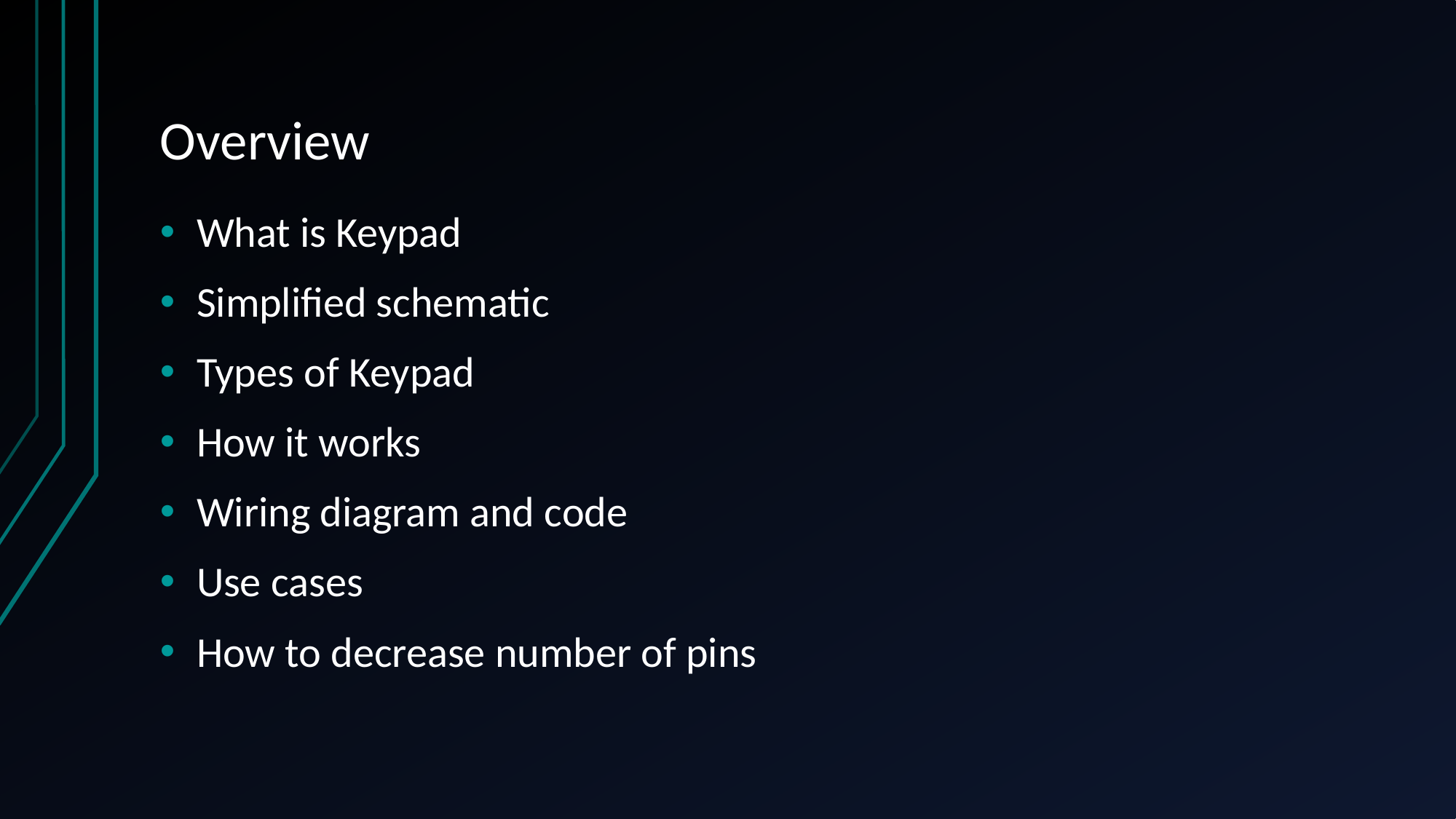

# Overview
What is Keypad
Simplified schematic
Types of Keypad
How it works
Wiring diagram and code
Use cases
How to decrease number of pins